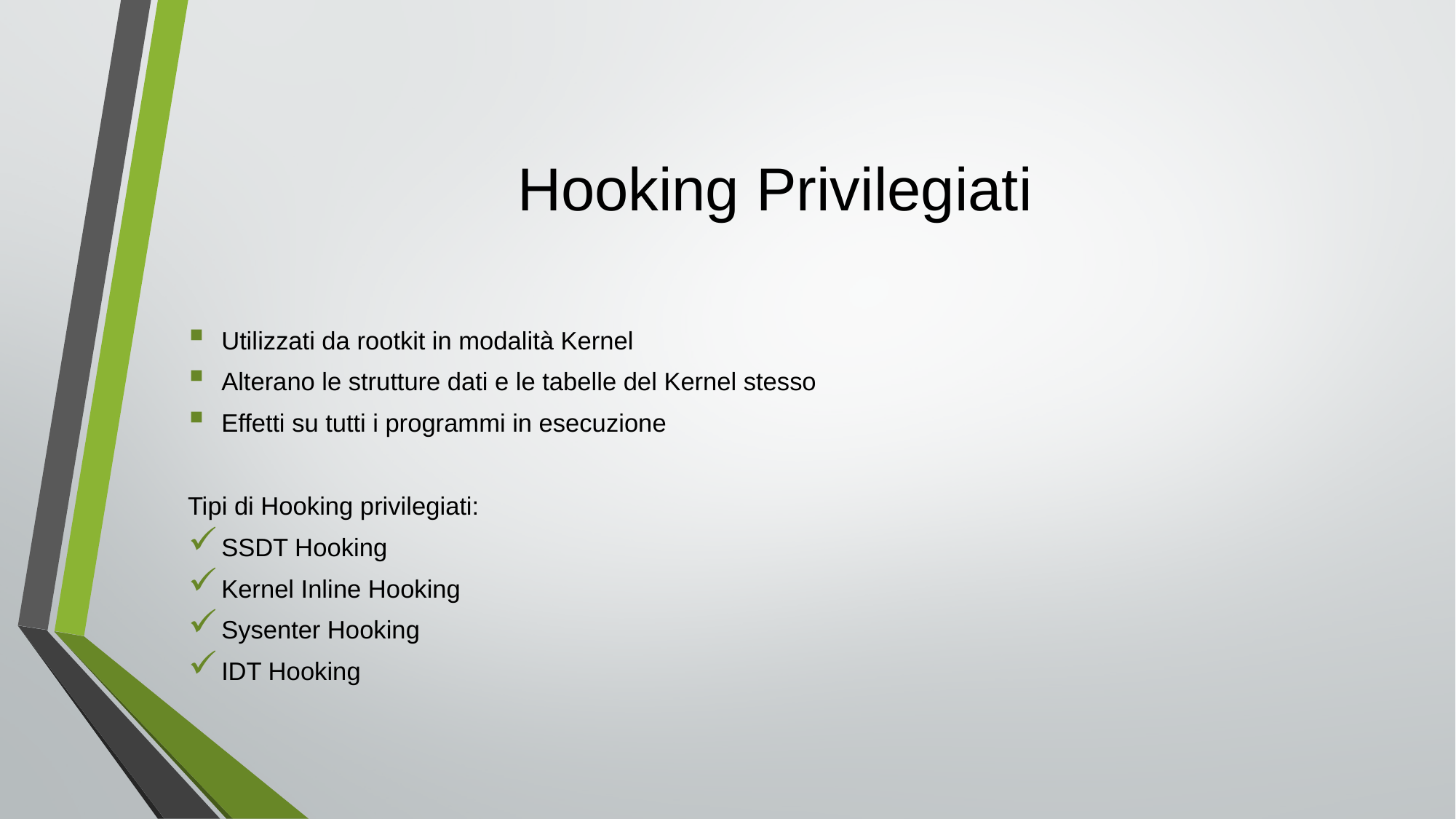

Hooking Privilegiati
Utilizzati da rootkit in modalità Kernel
Alterano le strutture dati e le tabelle del Kernel stesso
Effetti su tutti i programmi in esecuzione

Tipi di Hooking privilegiati:
SSDT Hooking
Kernel Inline Hooking
Sysenter Hooking
IDT Hooking